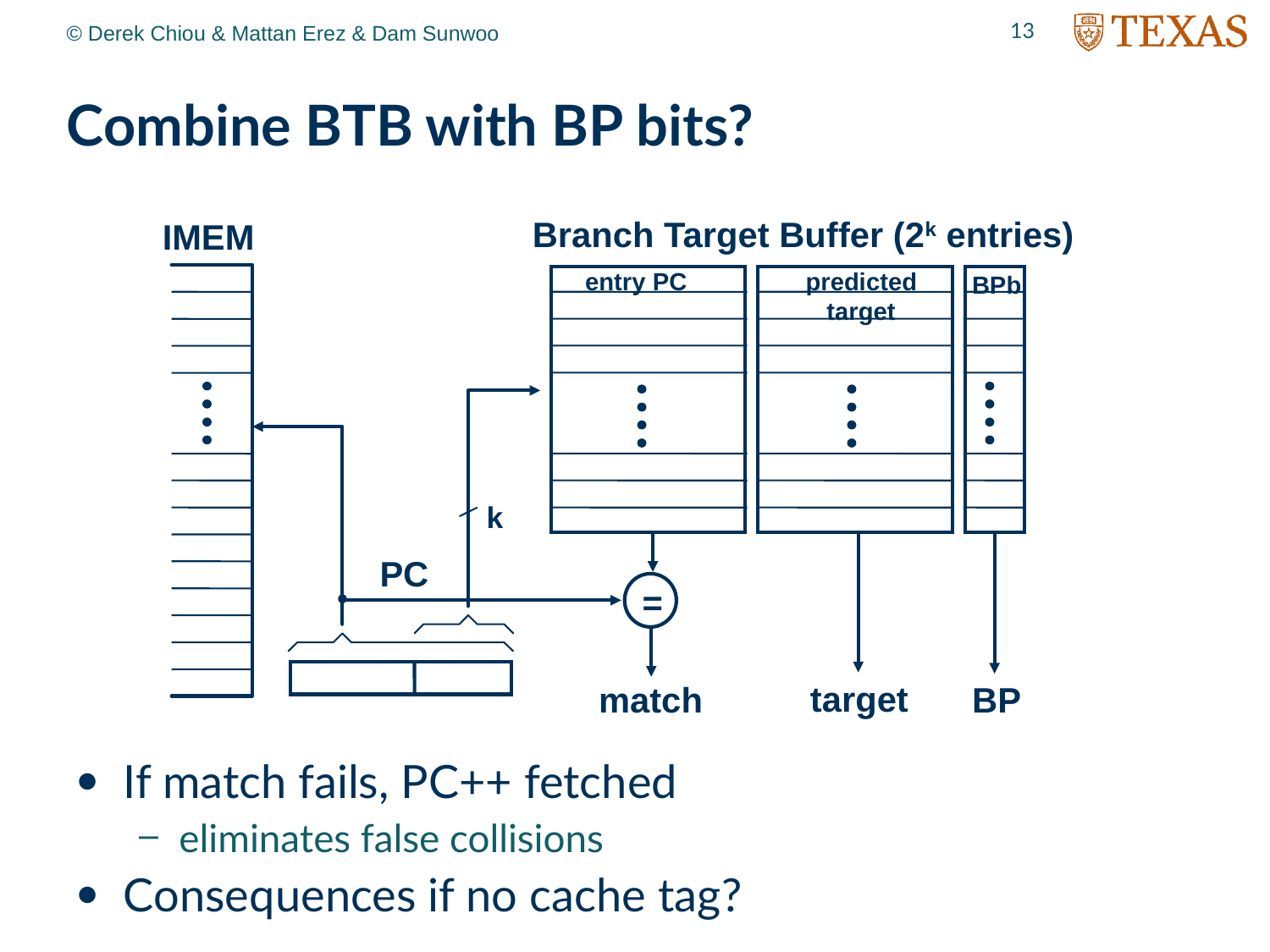

13
© Derek Chiou & Mattan Erez & Dam Sunwoo
# Combine BTB with BP bits?

If match fails, PC++ fetched
eliminates false collisions
Consequences if no cache tag?
Branch Target Buffer (2k entries)
IMEM
entry PC
predicted
   target
BPb

k

PC

=

target
match
BP